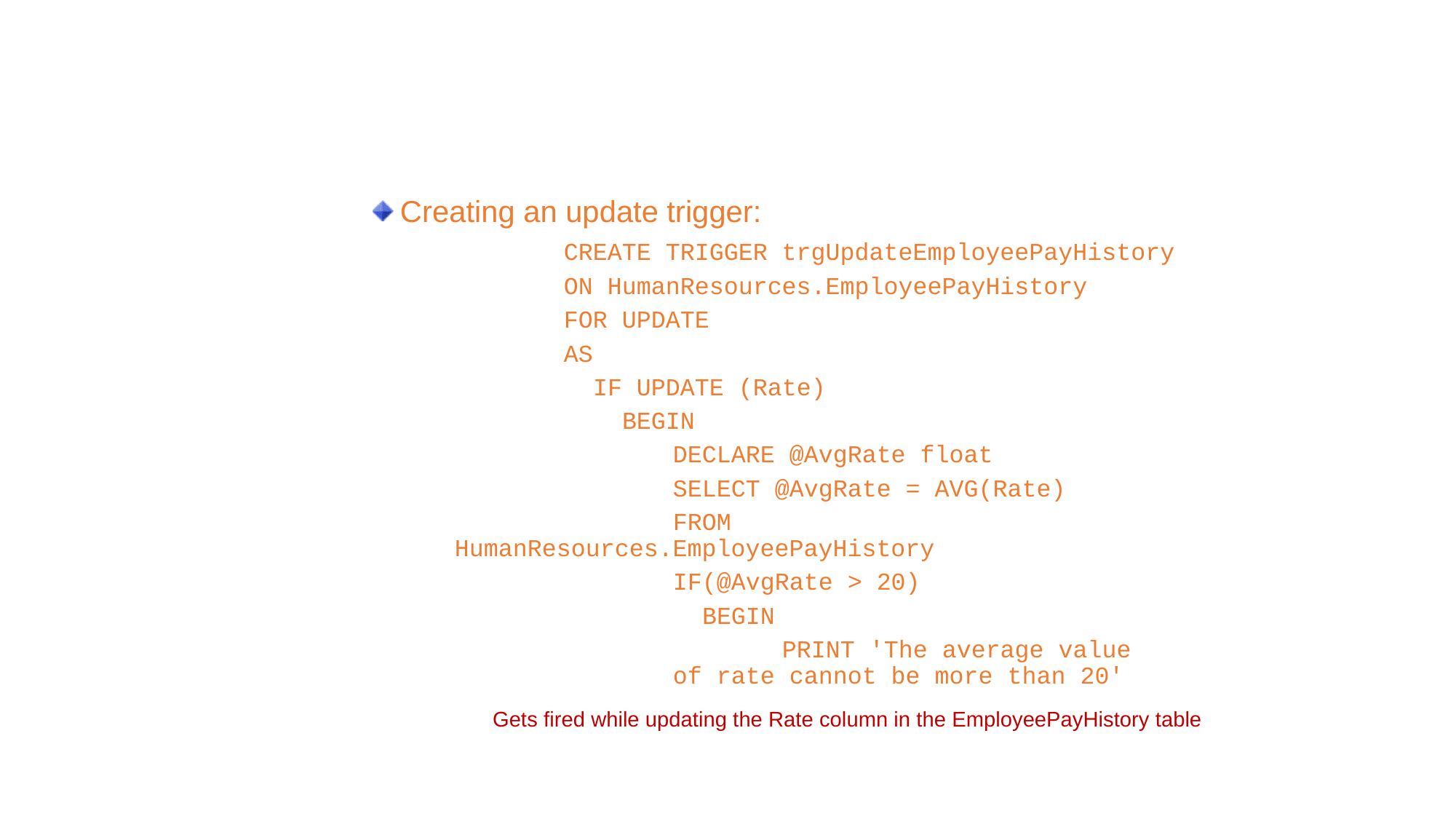

Creating Triggers (Contd.)
Creating an update trigger:
		CREATE TRIGGER trgUpdateEmployeePayHistory
		ON HumanResources.EmployeePayHistory
		FOR UPDATE
		AS
		  IF UPDATE (Rate)
		    BEGIN
			DECLARE @AvgRate float
			SELECT @AvgRate = AVG(Rate)
			FROM HumanResources.EmployeePayHistory
			IF(@AvgRate > 20)
			  BEGIN
				PRINT 'The average value 			of rate cannot be more than 20'

Gets fired while updating the Rate column in the EmployeePayHistory table